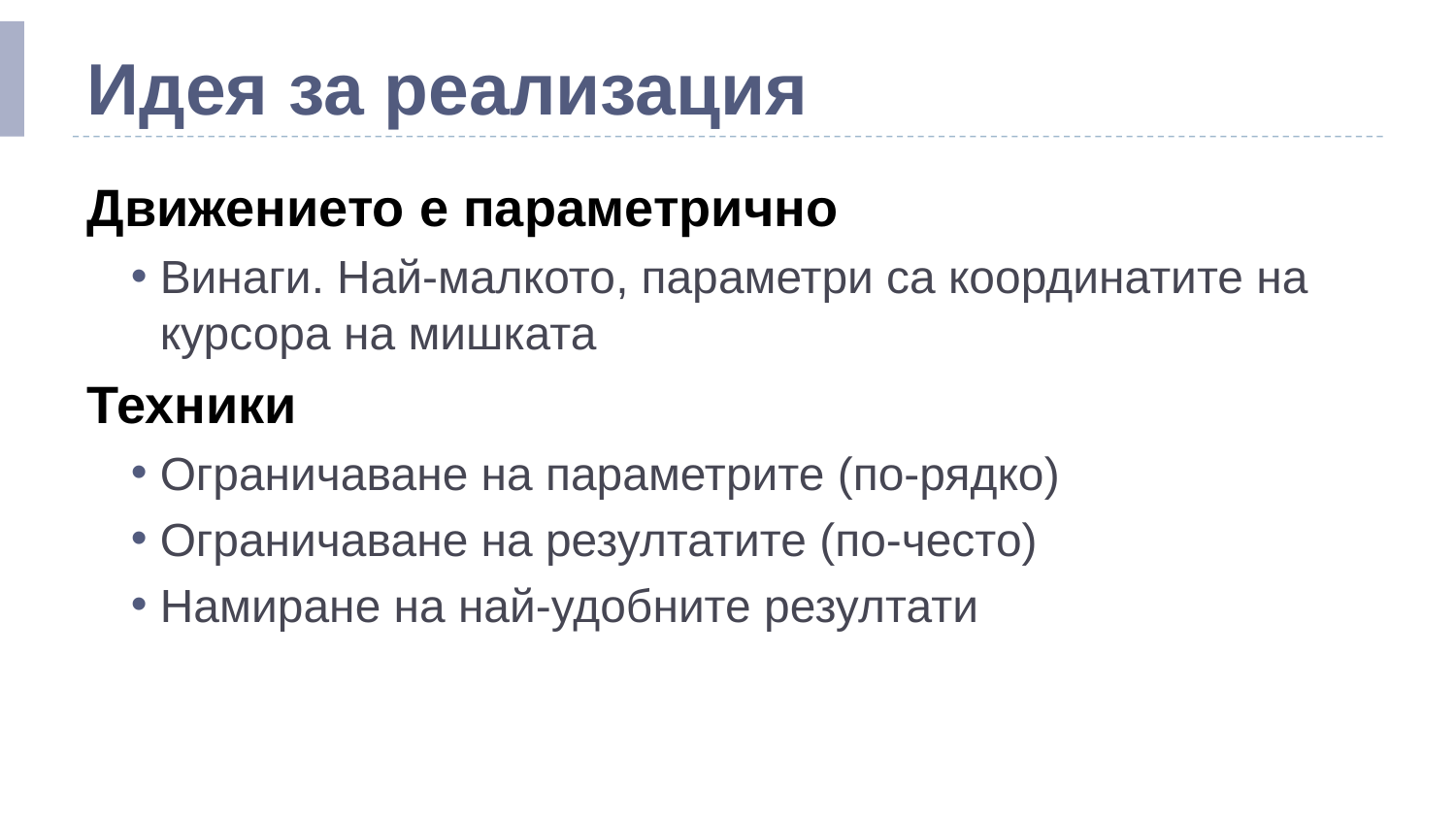

# Идея за реализация
Движението е параметрично
Винаги. Най-малкото, параметри са координатите на курсора на мишката
Техники
Ограничаване на параметрите (по-рядко)
Ограничаване на резултатите (по-често)
Намиране на най-удобните резултати